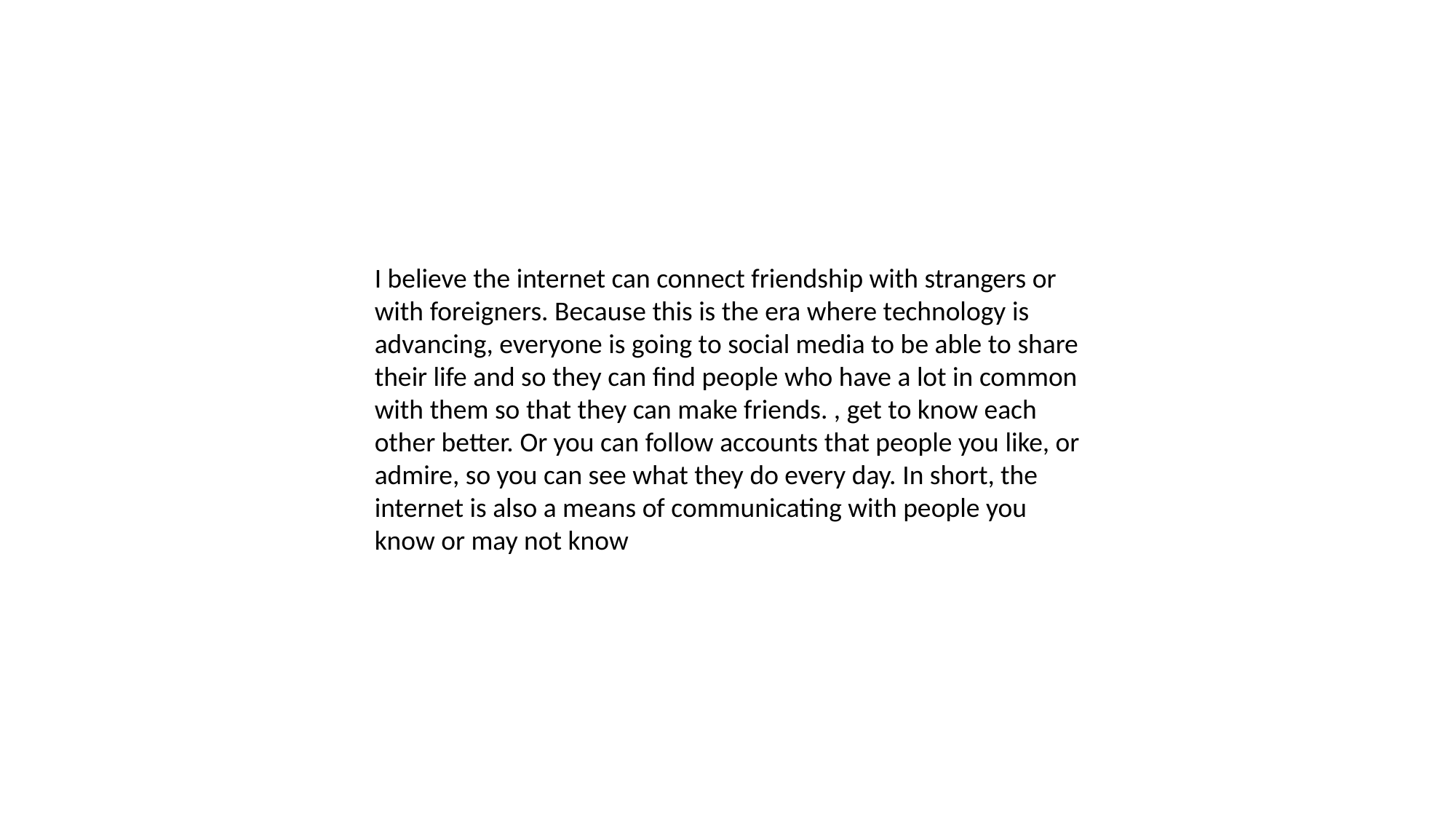

#

I believe the internet can connect friendship with strangers or with foreigners. Because this is the era where technology is advancing, everyone is going to social media to be able to share their life and so they can find people who have a lot in common with them so that they can make friends. , get to know each other better. Or you can follow accounts that people you like, or admire, so you can see what they do every day. In short, the internet is also a means of communicating with people you know or may not know